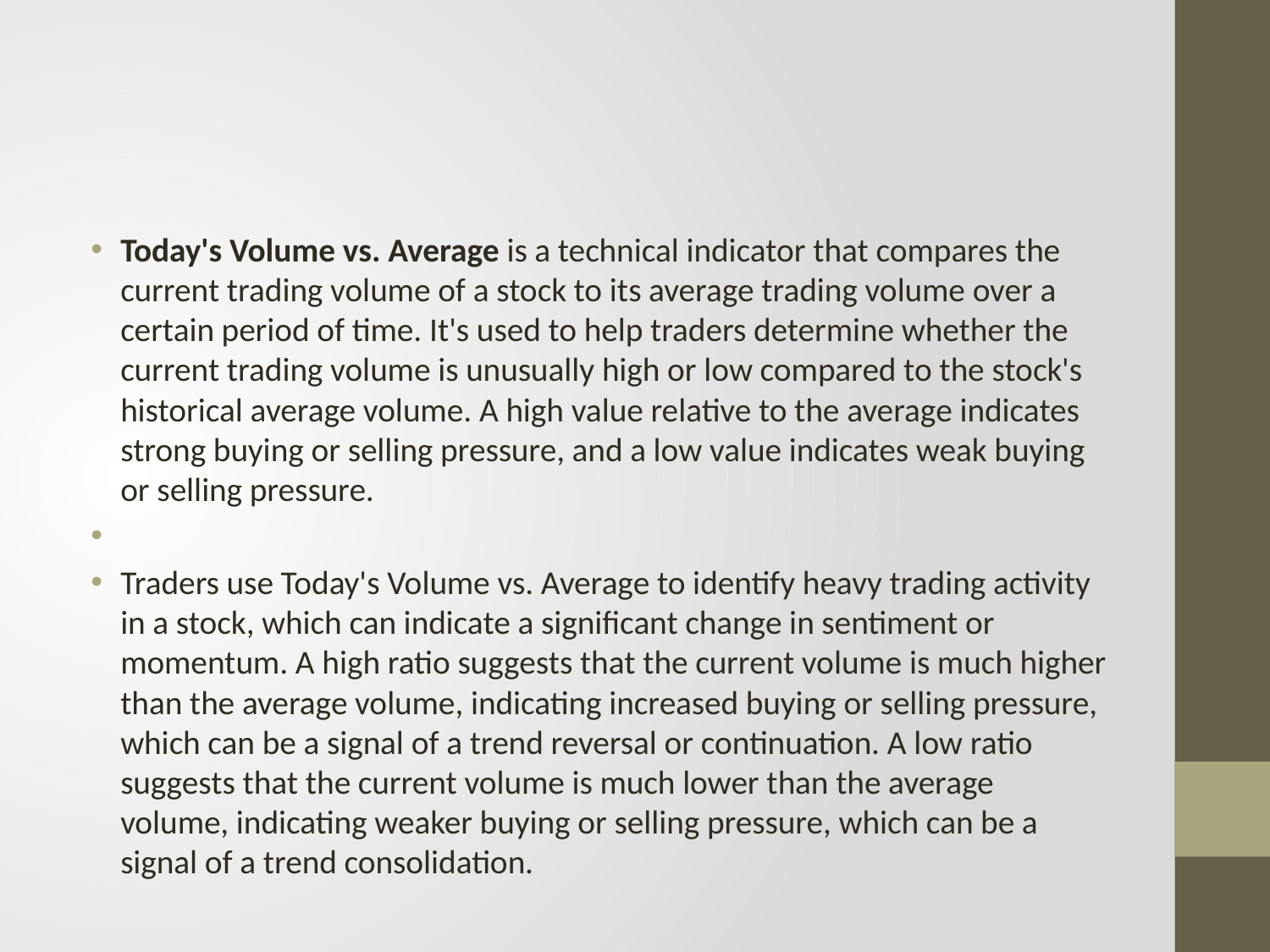

#
Today's Volume vs. Average is a technical indicator that compares the current trading volume of a stock to its average trading volume over a certain period of time. It's used to help traders determine whether the current trading volume is unusually high or low compared to the stock's historical average volume. A high value relative to the average indicates strong buying or selling pressure, and a low value indicates weak buying or selling pressure.

Traders use Today's Volume vs. Average to identify heavy trading activity in a stock, which can indicate a significant change in sentiment or momentum. A high ratio suggests that the current volume is much higher than the average volume, indicating increased buying or selling pressure, which can be a signal of a trend reversal or continuation. A low ratio suggests that the current volume is much lower than the average volume, indicating weaker buying or selling pressure, which can be a signal of a trend consolidation.